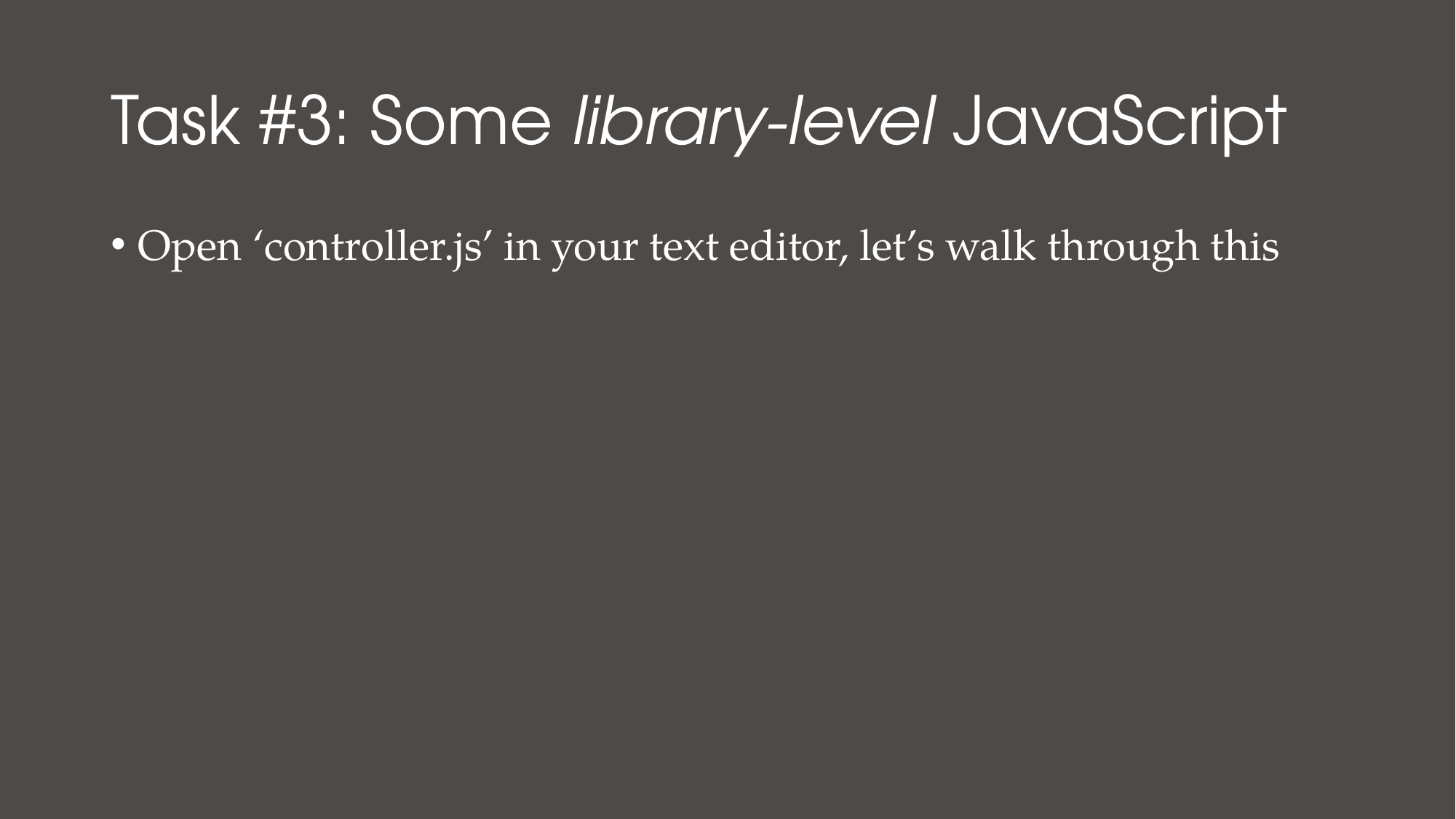

# Task #3: Some library-level JavaScript
Open ‘controller.js’ in your text editor, let’s walk through this